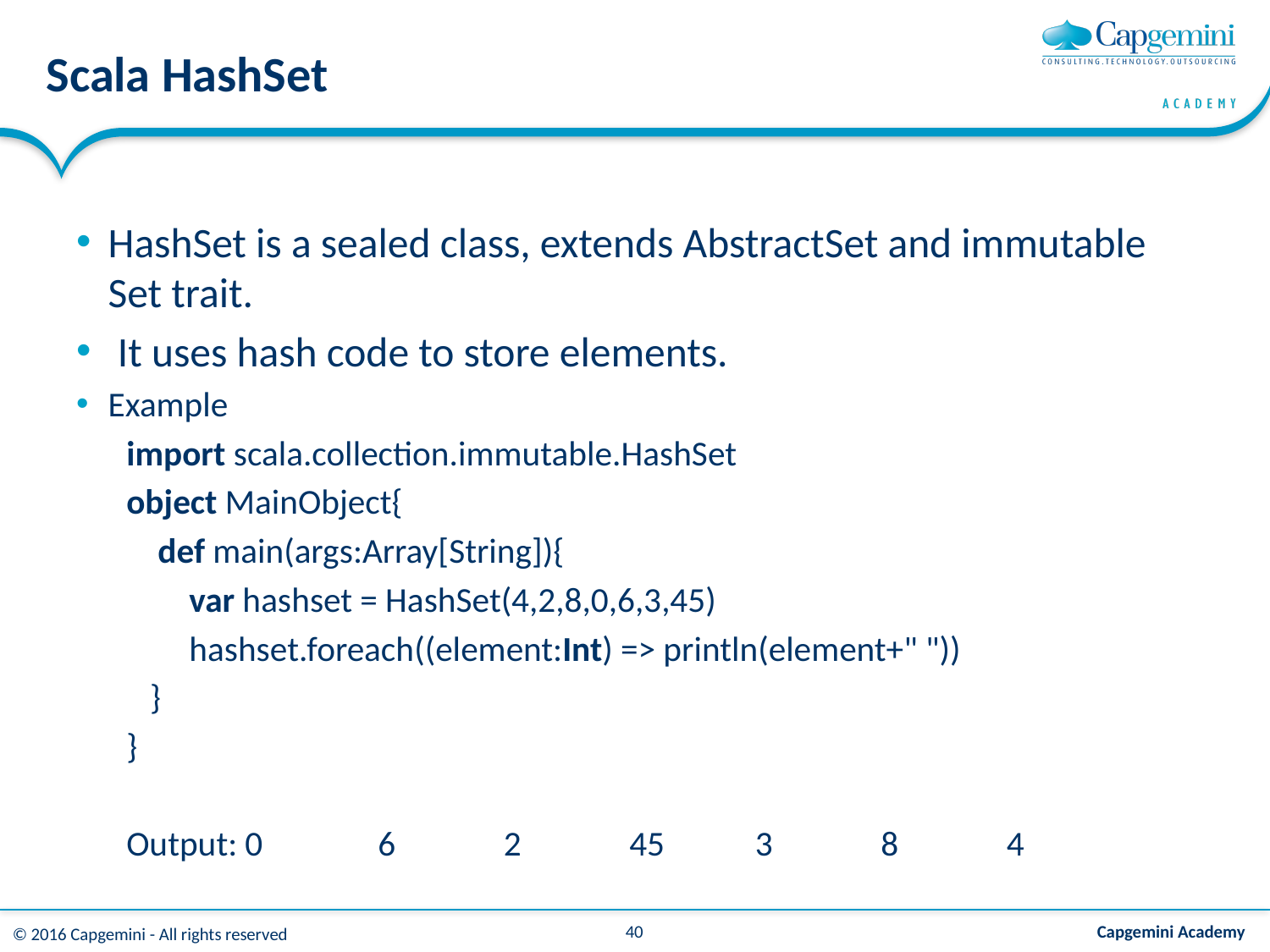

# Scala HashSet
HashSet is a sealed class, extends AbstractSet and immutable Set trait.
 It uses hash code to store elements.
Example
import scala.collection.immutable.HashSet
object MainObject{
    def main(args:Array[String]){
        var hashset = HashSet(4,2,8,0,6,3,45)
        hashset.foreach((element:Int) => println(element+" "))
   }
}

Output: 0	6	2	45	3	8	4

40